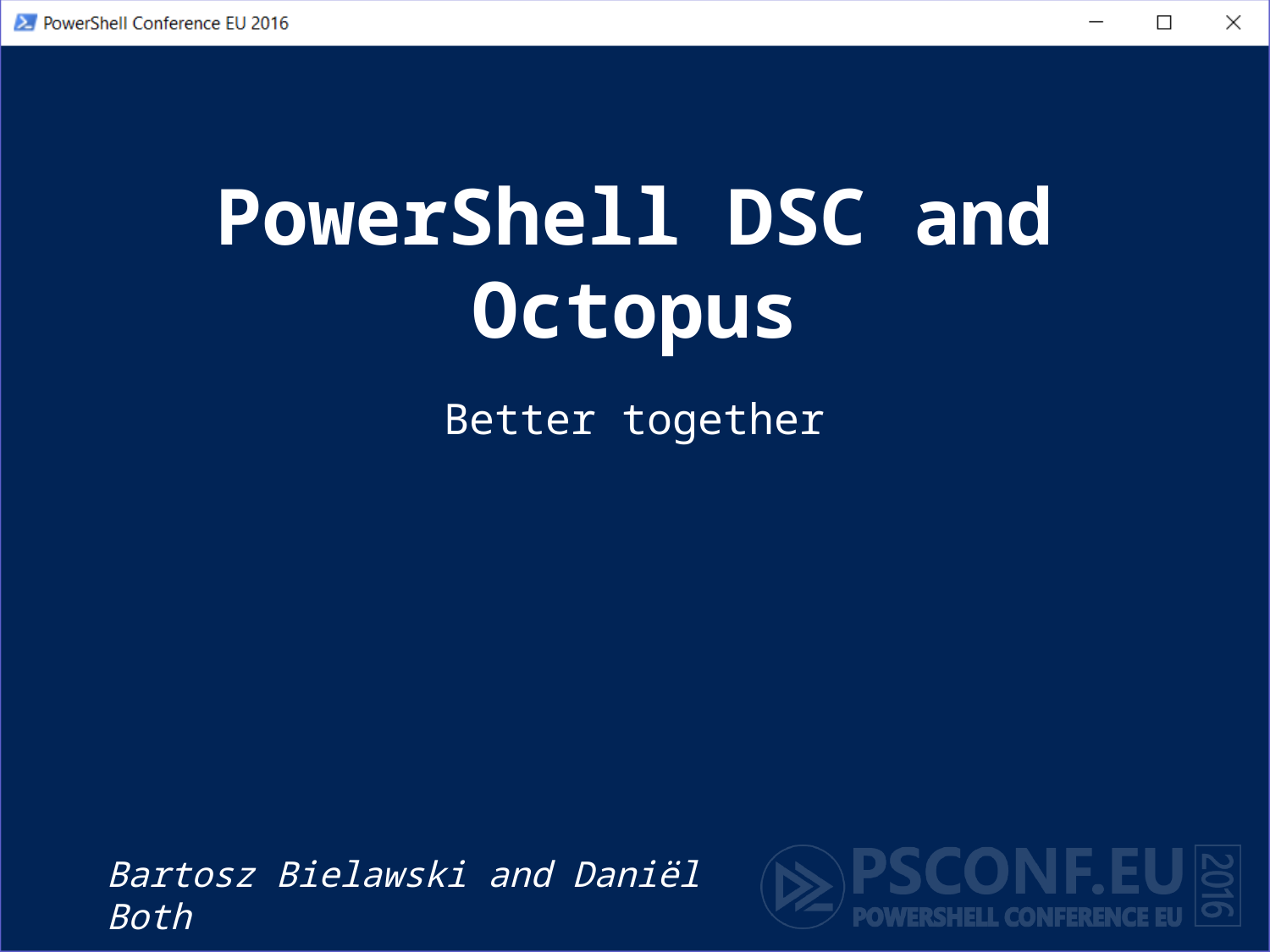

# PowerShell DSC and Octopus
Better together
Bartosz Bielawski and Daniël Both